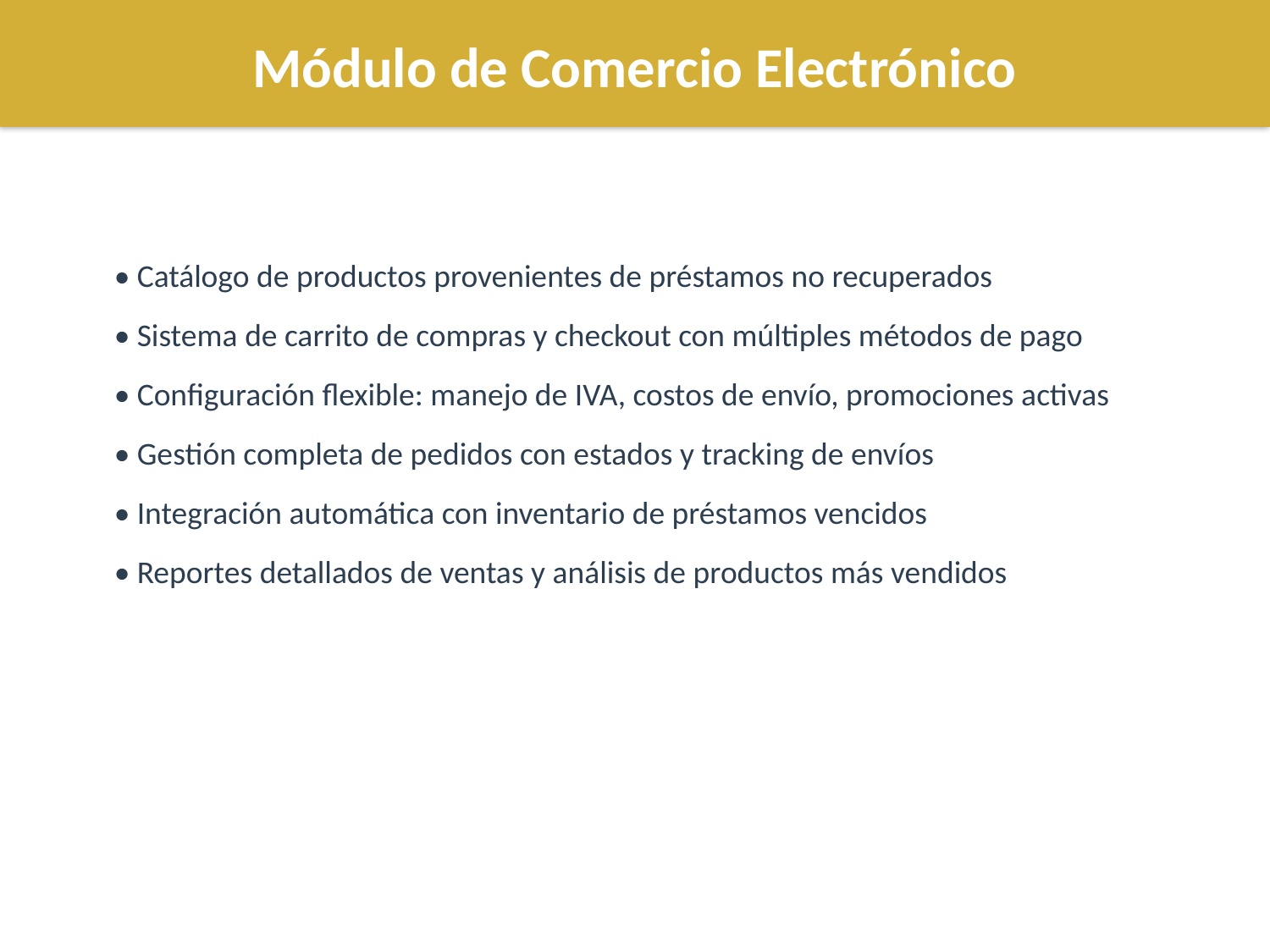

Módulo de Comercio Electrónico

• Catálogo de productos provenientes de préstamos no recuperados
• Sistema de carrito de compras y checkout con múltiples métodos de pago
• Configuración flexible: manejo de IVA, costos de envío, promociones activas
• Gestión completa de pedidos con estados y tracking de envíos
• Integración automática con inventario de préstamos vencidos
• Reportes detallados de ventas y análisis de productos más vendidos